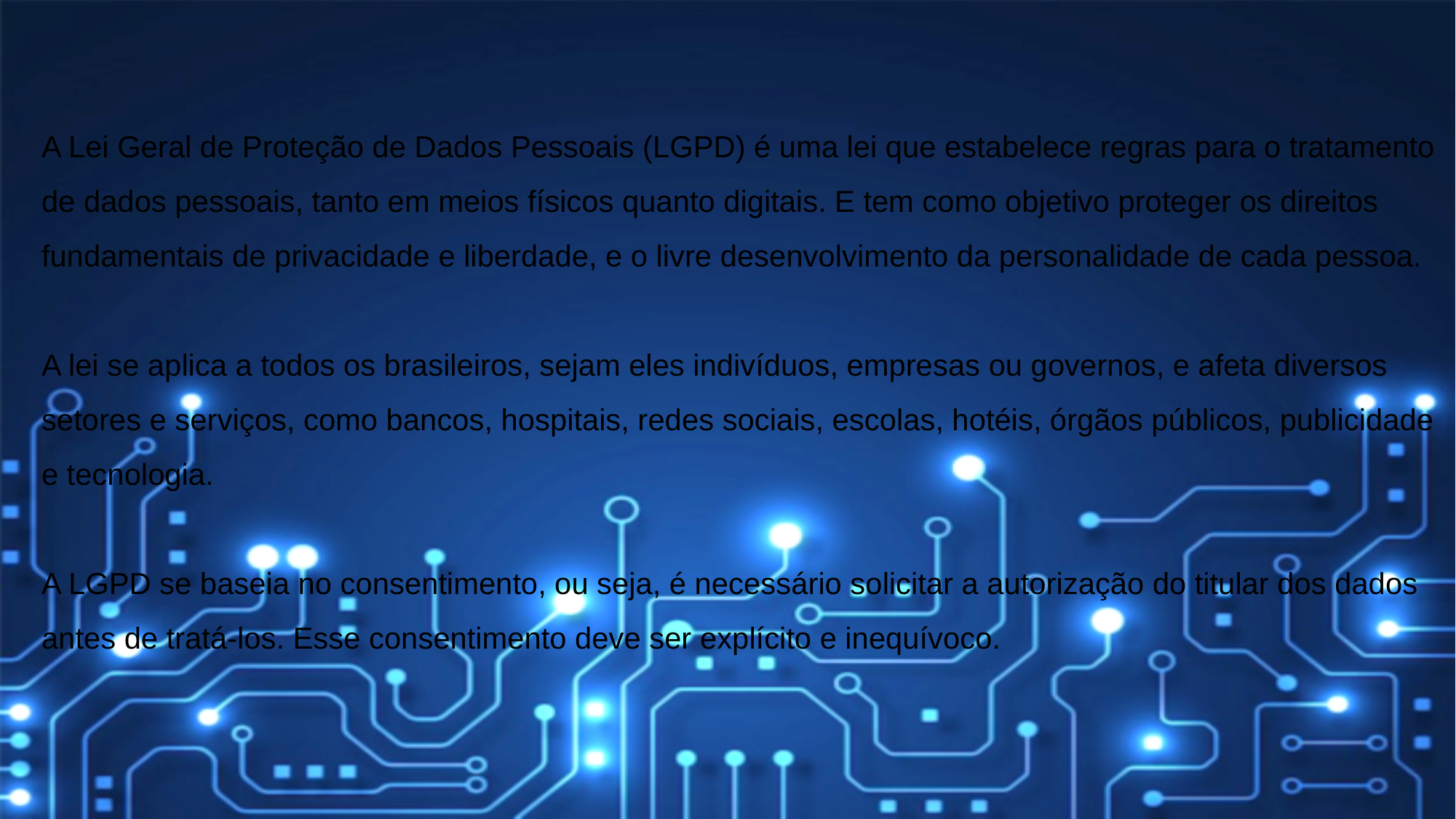

A Lei Geral de Proteção de Dados Pessoais (LGPD) é uma lei que estabelece regras para o tratamento de dados pessoais, tanto em meios físicos quanto digitais. E tem como objetivo proteger os direitos fundamentais de privacidade e liberdade, e o livre desenvolvimento da personalidade de cada pessoa.

A lei se aplica a todos os brasileiros, sejam eles indivíduos, empresas ou governos, e afeta diversos setores e serviços, como bancos, hospitais, redes sociais, escolas, hotéis, órgãos públicos, publicidade e tecnologia.

A LGPD se baseia no consentimento, ou seja, é necessário solicitar a autorização do titular dos dados antes de tratá-los. Esse consentimento deve ser explícito e inequívoco.